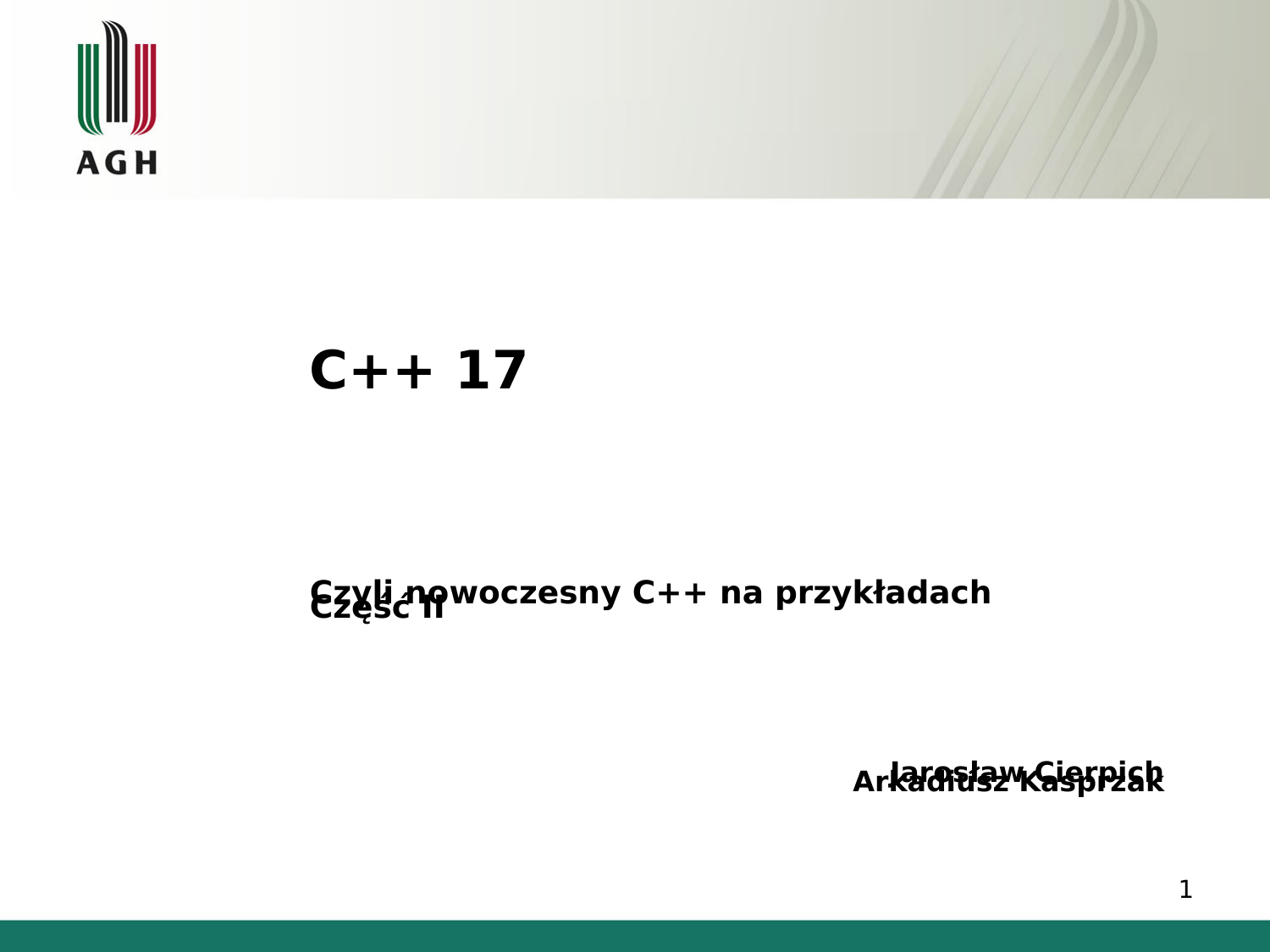

C++ 17
Czyli nowoczesny C++ na przykładach
Część II

Jarosław Cierpich
Arkadiusz Kasprzak
1